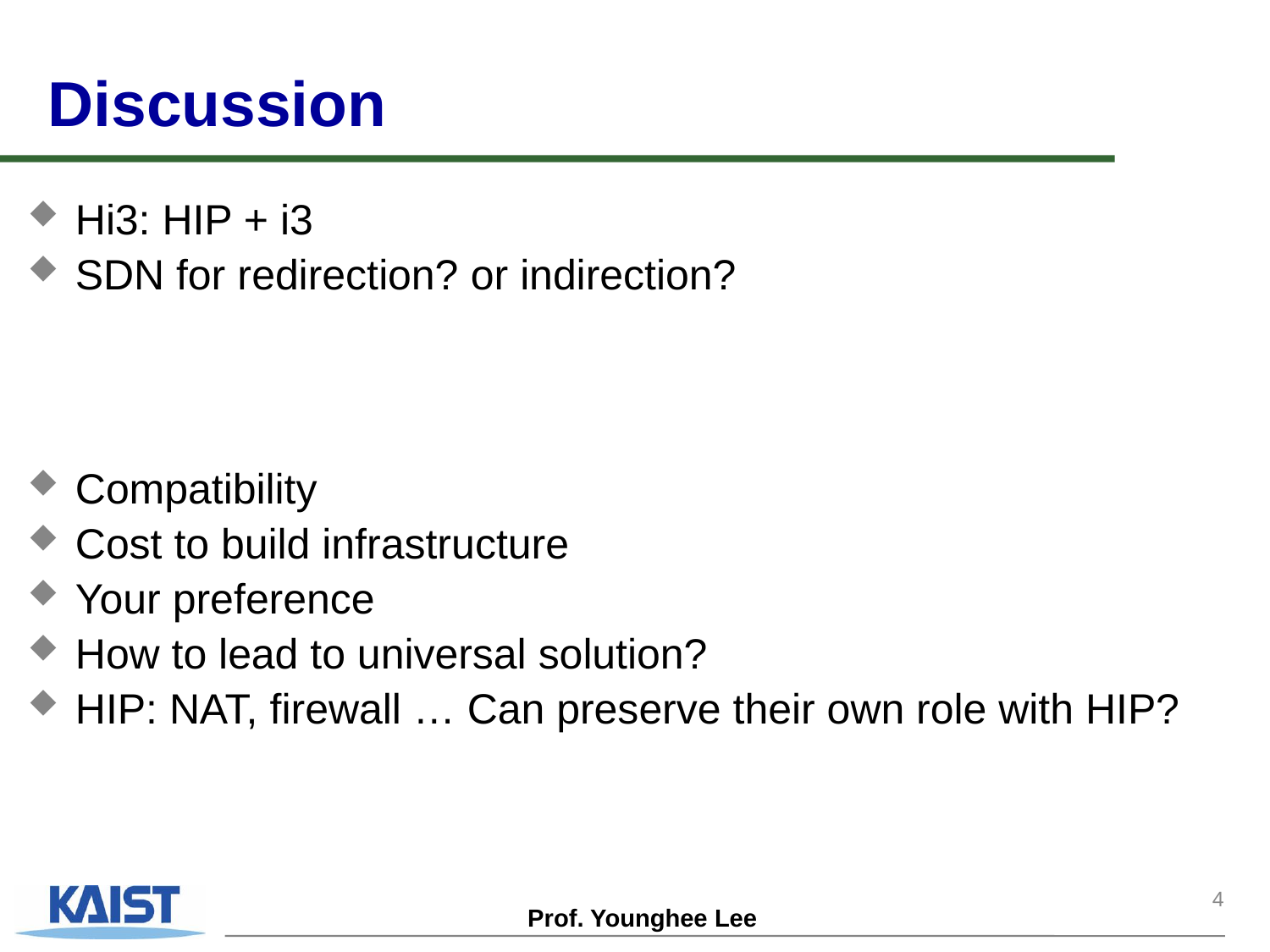

# Discussion
Hi3: HIP + i3
SDN for redirection? or indirection?

Compatibility
Cost to build infrastructure
Your preference
How to lead to universal solution?
HIP: NAT, firewall … Can preserve their own role with HIP?

4